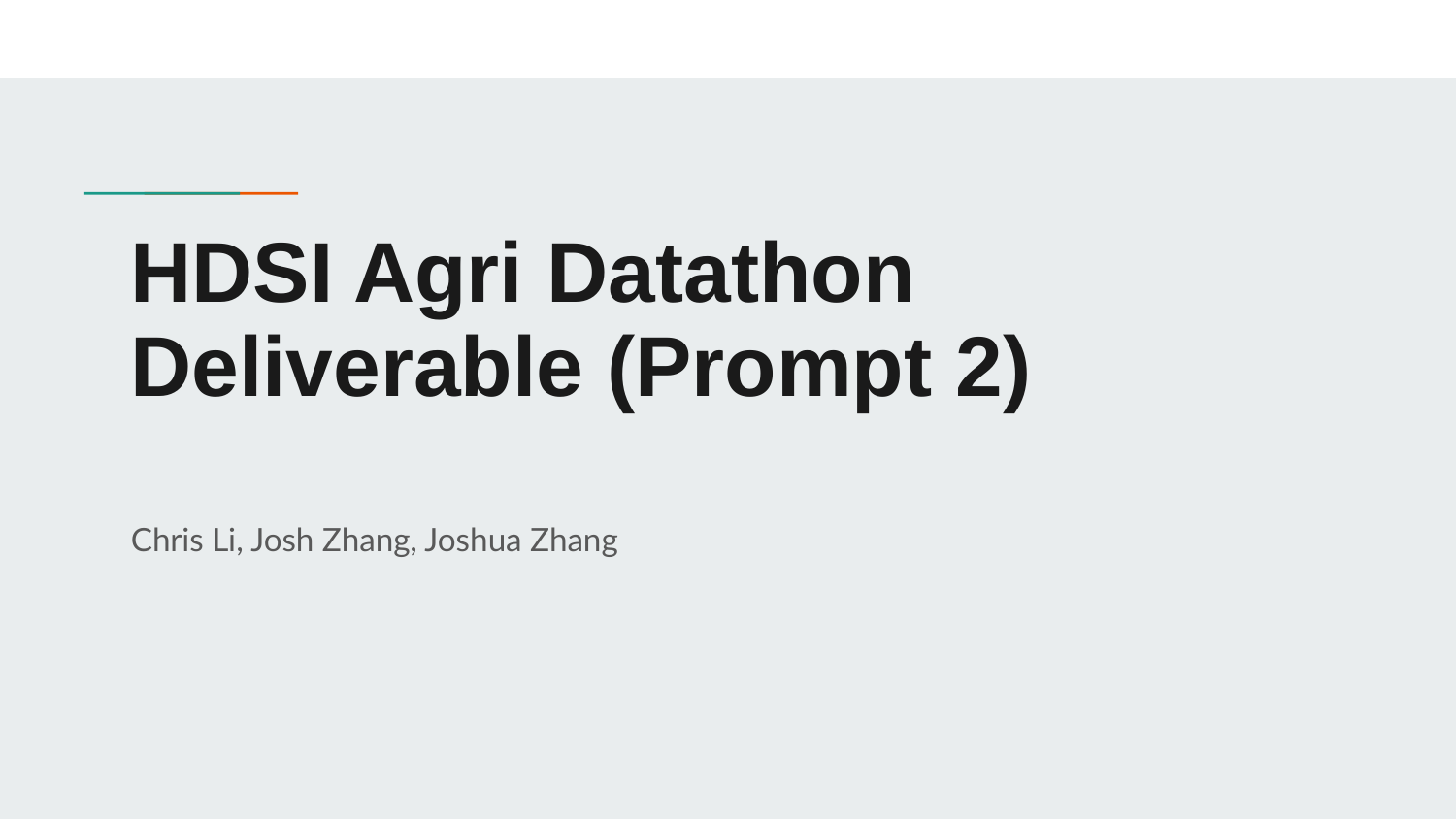

# HDSI Agri Datathon Deliverable (Prompt 2)
Chris Li, Josh Zhang, Joshua Zhang